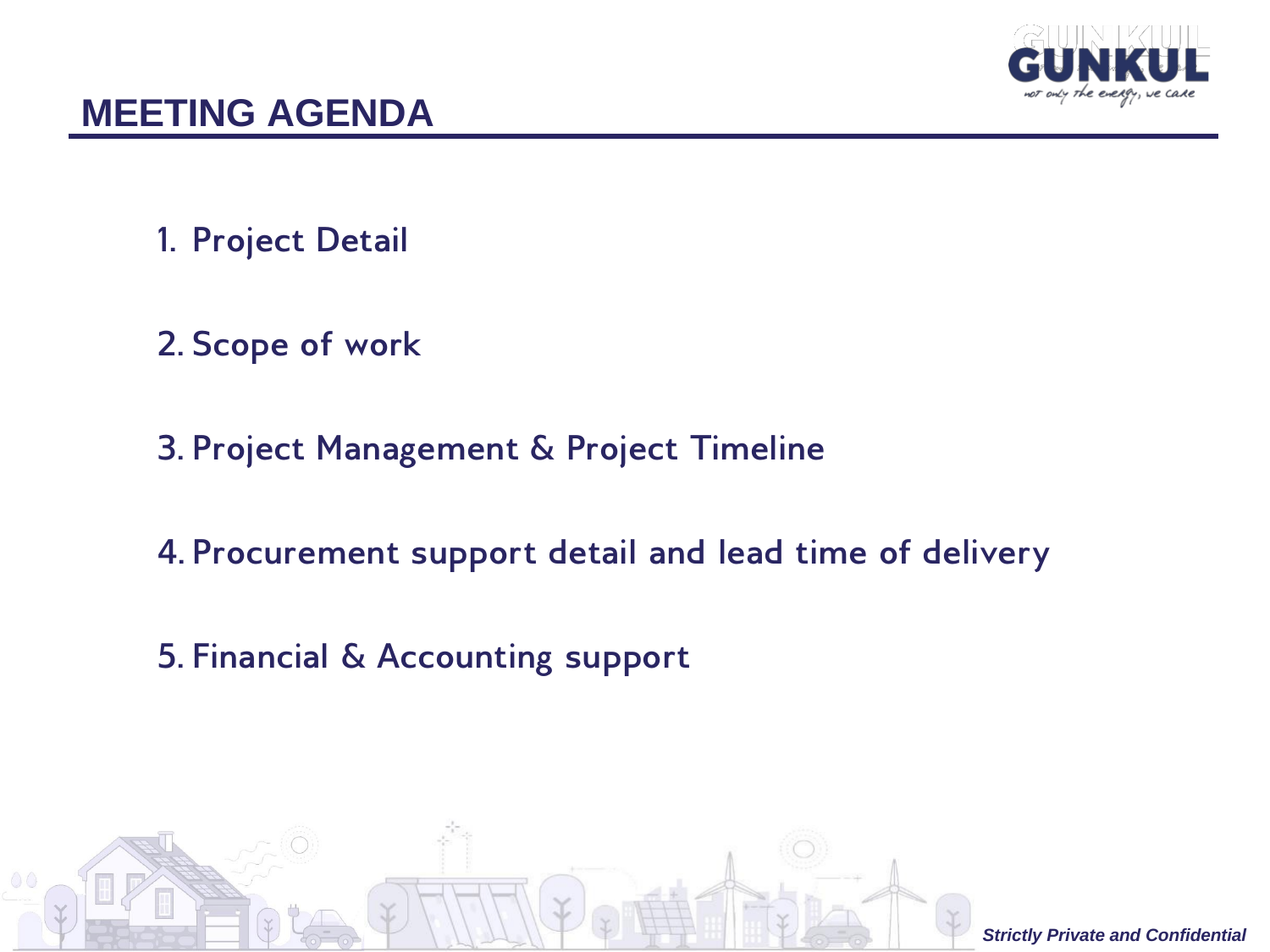

# MEETING AGENDA
Project Detail

Scope of work

Project Management & Project Timeline

Procurement support detail and lead time of delivery

Financial & Accounting support

Strictly Private and Confidential